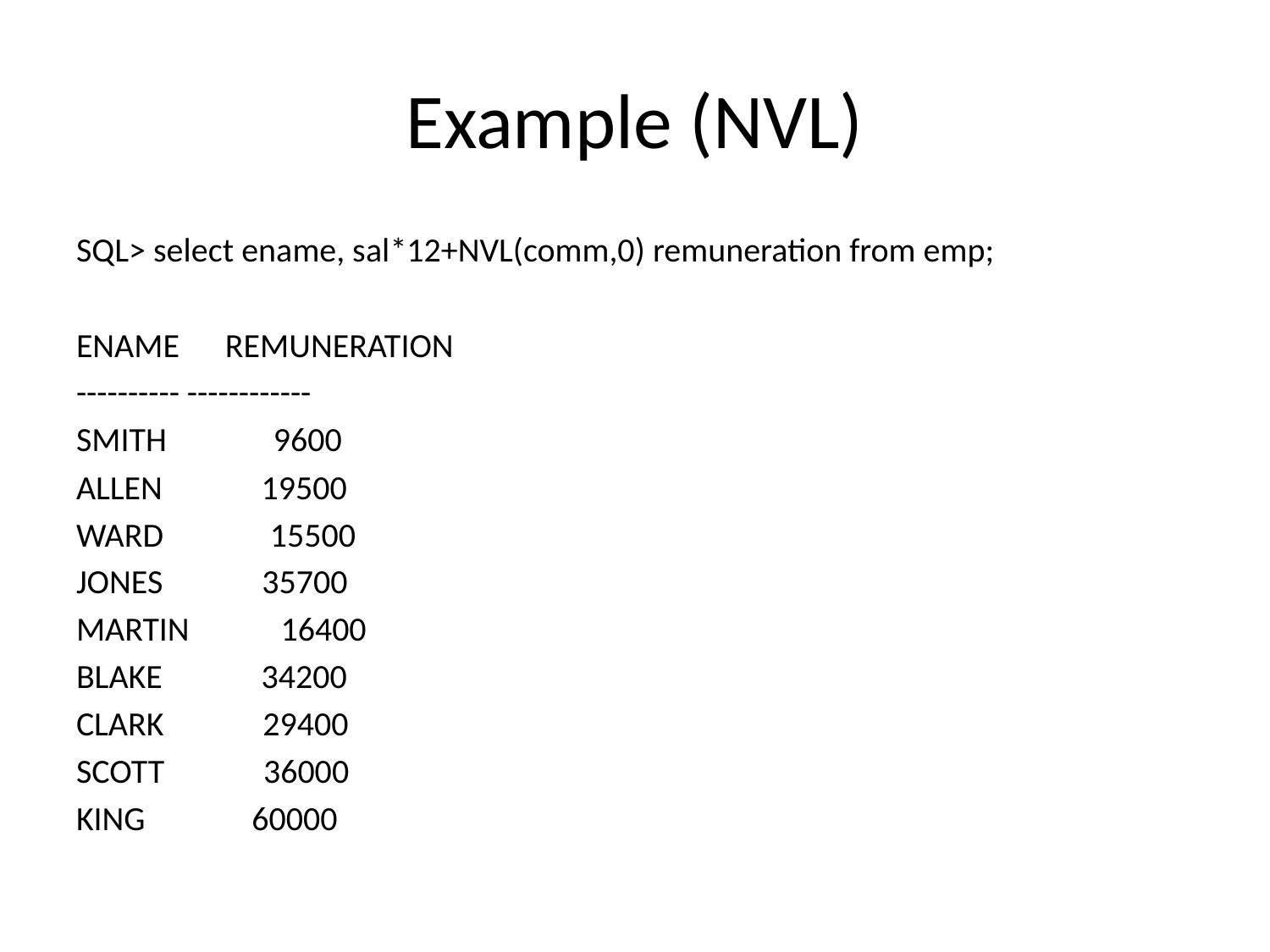

# Example (NVL)
SQL> select ename, sal*12+NVL(comm,0) remuneration from emp;

ENAME      REMUNERATION
---------- ------------
SMITH              9600
ALLEN             19500
WARD              15500
JONES             35700
MARTIN            16400
BLAKE             34200
CLARK             29400
SCOTT             36000
KING              60000